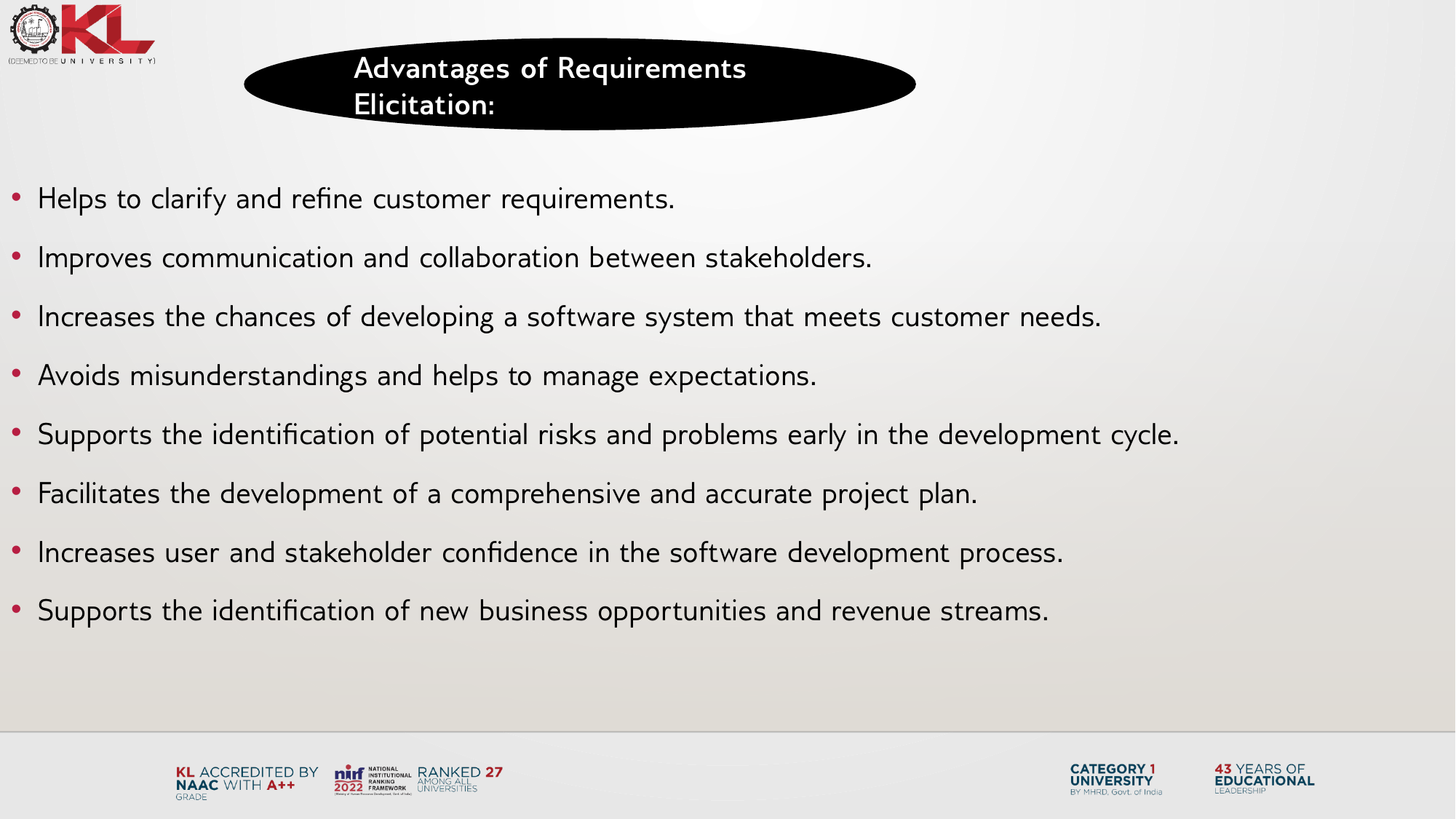

Advantages of Requirements Elicitation:
Helps to clarify and refine customer requirements.
Improves communication and collaboration between stakeholders.
Increases the chances of developing a software system that meets customer needs.
Avoids misunderstandings and helps to manage expectations.
Supports the identification of potential risks and problems early in the development cycle.
Facilitates the development of a comprehensive and accurate project plan.
Increases user and stakeholder confidence in the software development process.
Supports the identification of new business opportunities and revenue streams.